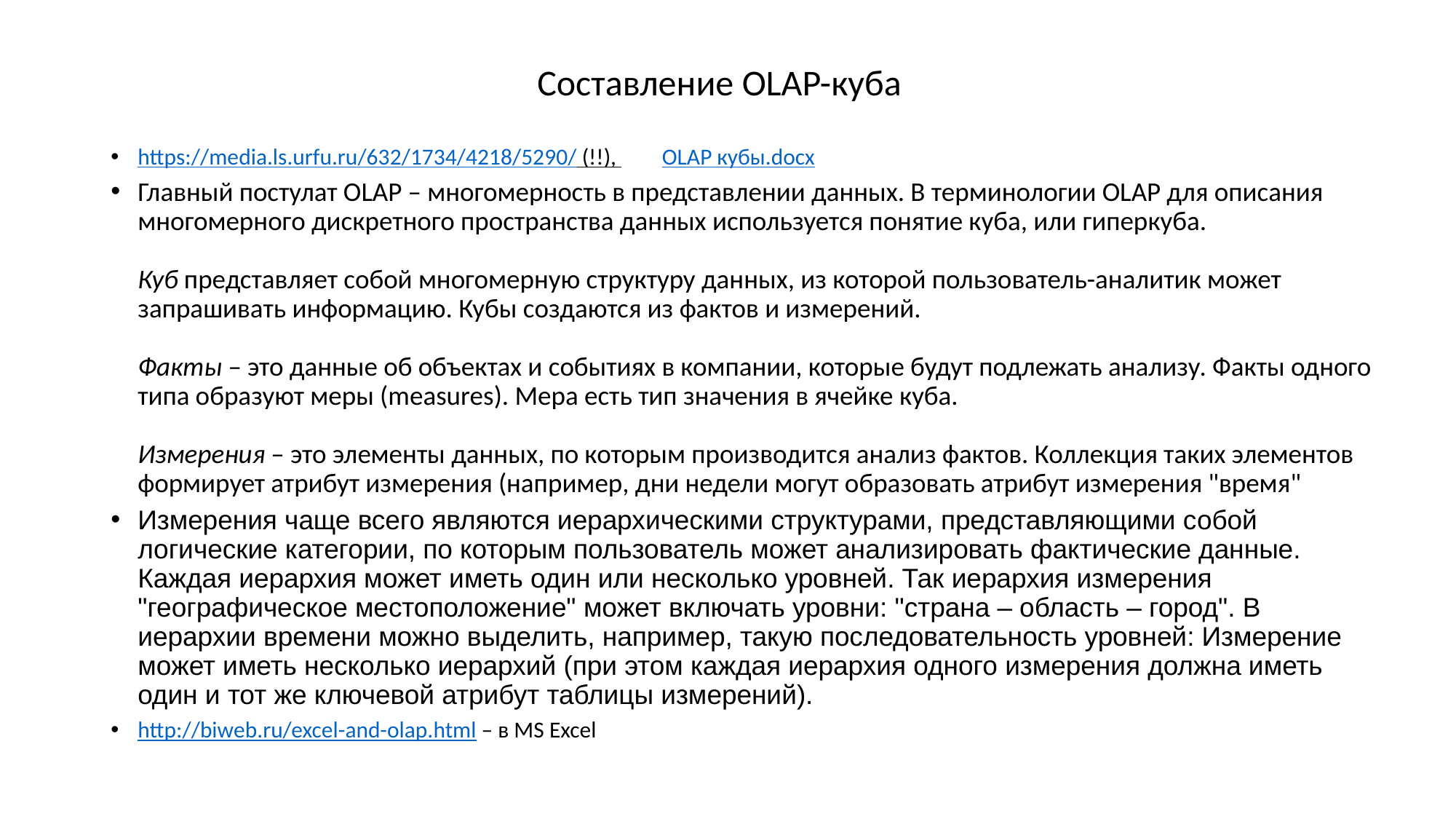

# Составление OLAP-куба

https://media.ls.urfu.ru/632/1734/4218/5290/ (!!),         OLAP кубы.docx
Главный постулат OLAP – многомерность в представлении данных. В терминологии OLAP для описания многомерного дискретного пространства данных используется понятие куба, или гиперкуба.
Куб представляет собой многомерную структуру данных, из которой пользователь-аналитик может запрашивать информацию. Кубы создаются из фактов и измерений.
Факты – это данные об объектах и событиях в компании, которые будут подлежать анализу. Факты одного типа образуют меры (measures). Мера есть тип значения в ячейке куба.
Измерения – это элементы данных, по которым производится анализ фактов. Коллекция таких элементов формирует атрибут измерения (например, дни недели могут образовать атрибут измерения "время"
Измерения чаще всего являются иерархическими структурами, представляющими собой логические категории, по которым пользователь может анализировать фактические данные. Каждая иерархия может иметь один или несколько уровней. Так иерархия измерения "географическое местоположение" может включать уровни: "страна – область – город". В иерархии времени можно выделить, например, такую последовательность уровней: Измерение может иметь несколько иерархий (при этом каждая иерархия одного измерения должна иметь один и тот же ключевой атрибут таблицы измерений).
http://biweb.ru/excel-and-olap.html – в MS Excel